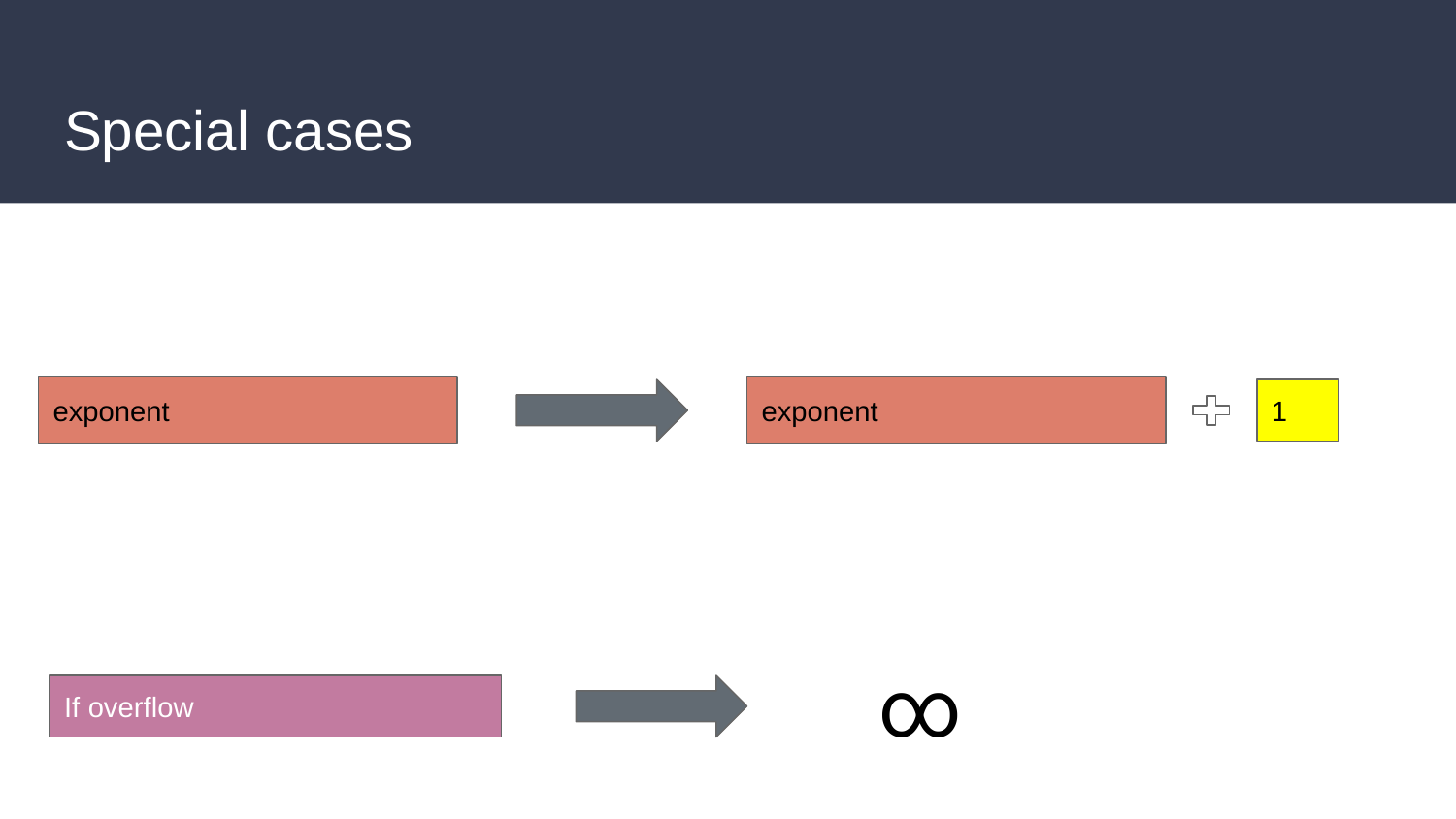

# Special cases

exponent
exponent

1

∞
If overflow